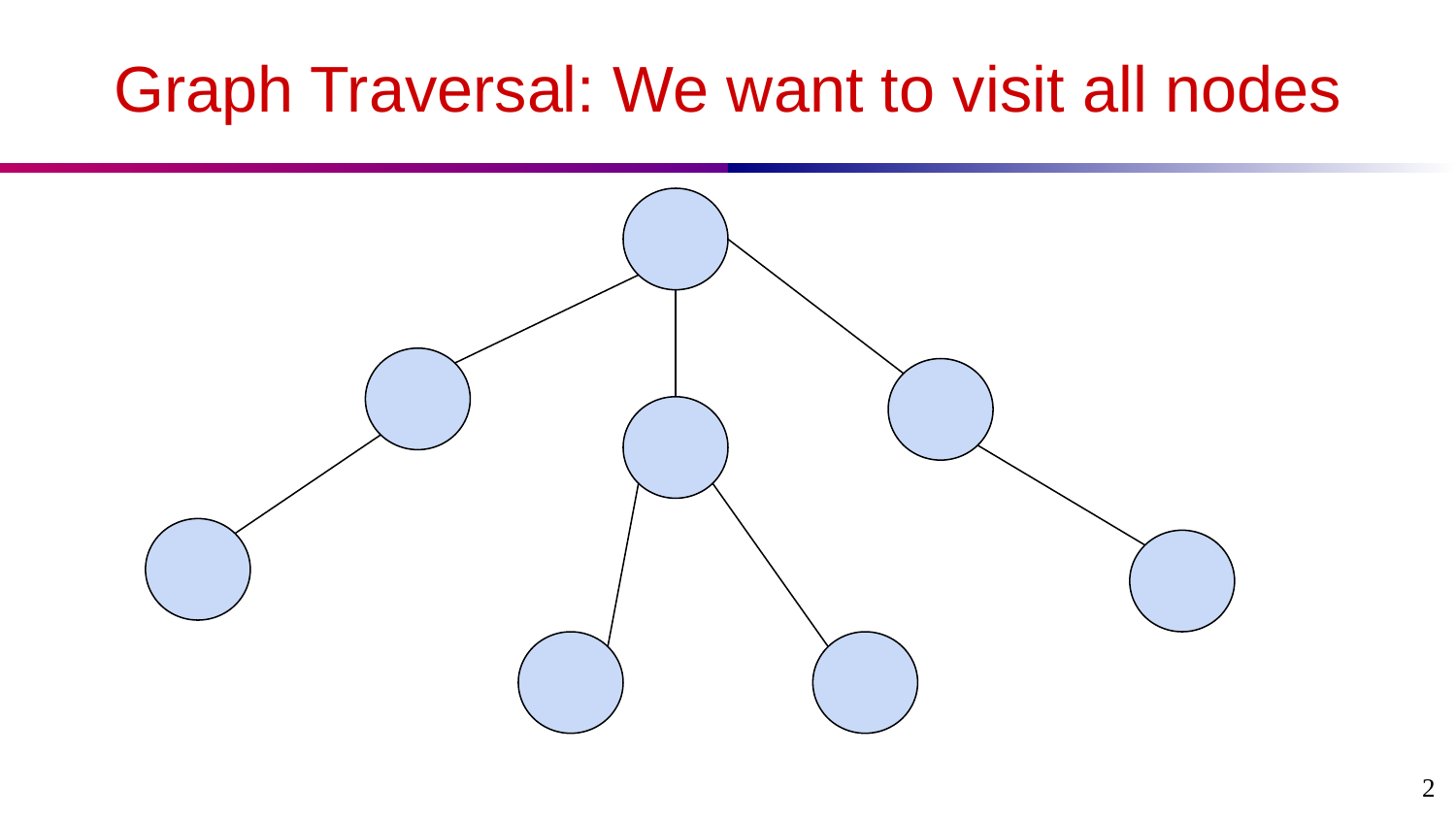

# Graph Traversal: We want to visit all nodes

2